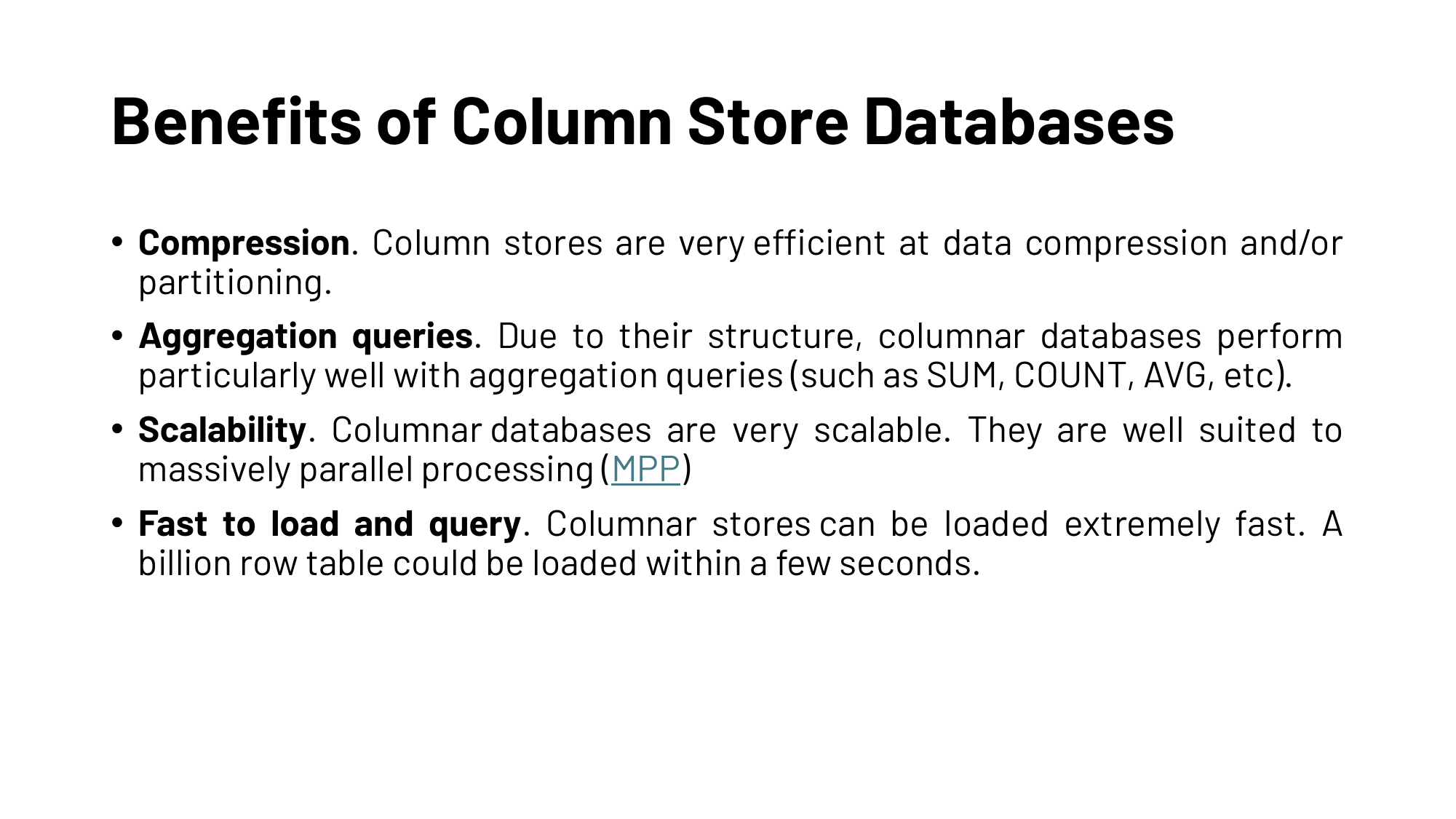

# Benefits of Column Store Databases
Compression. Column stores are very efficient at data compression and/or partitioning.
Aggregation queries. Due to their structure, columnar databases perform particularly well with aggregation queries (such as SUM, COUNT, AVG, etc).
Scalability. Columnar databases are very scalable. They are well suited to massively parallel processing (MPP)
Fast to load and query. Columnar stores can be loaded extremely fast. A billion row table could be loaded within a few seconds.